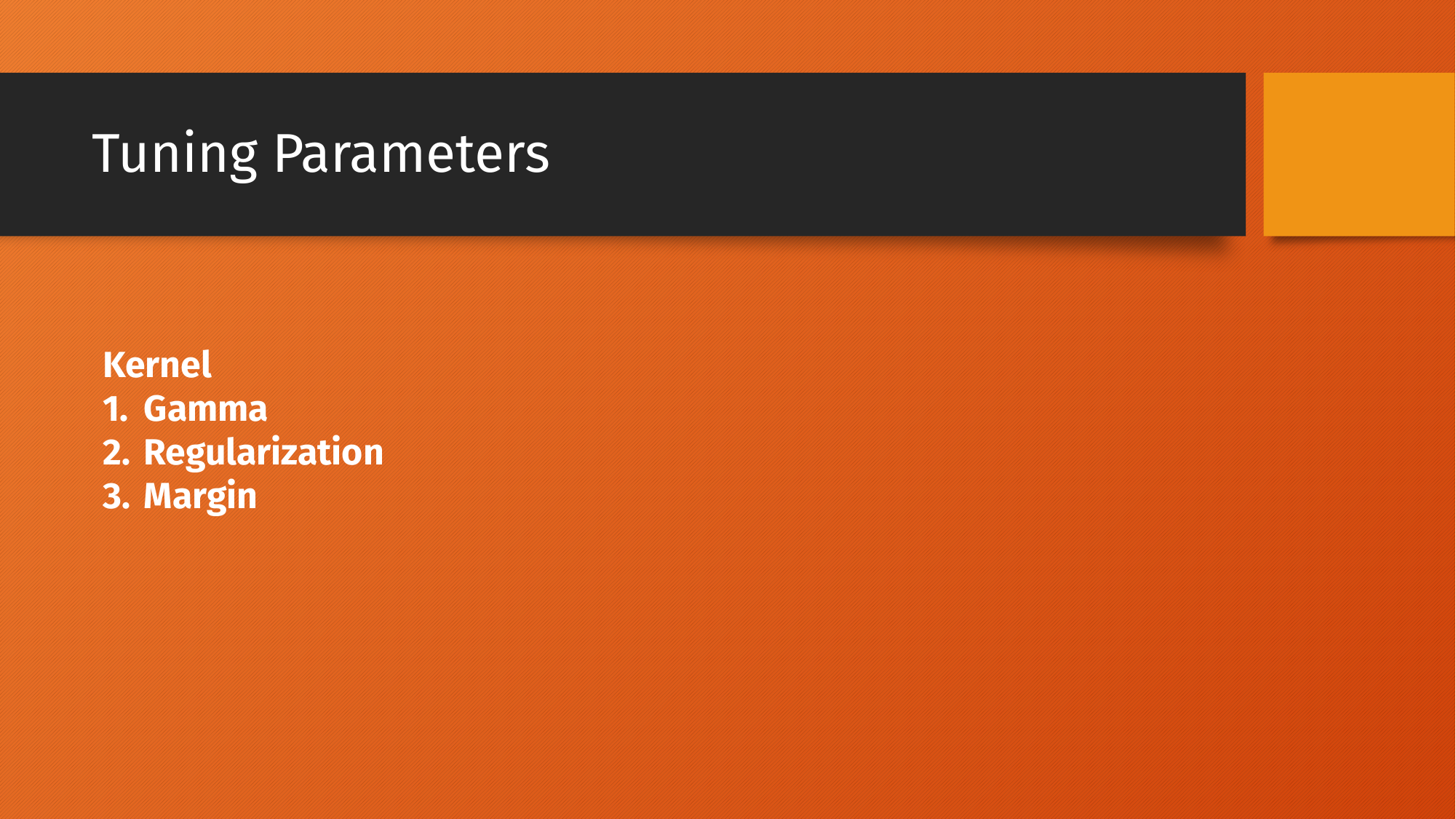

# Tuning Parameters
Kernel
Gamma
Regularization
Margin